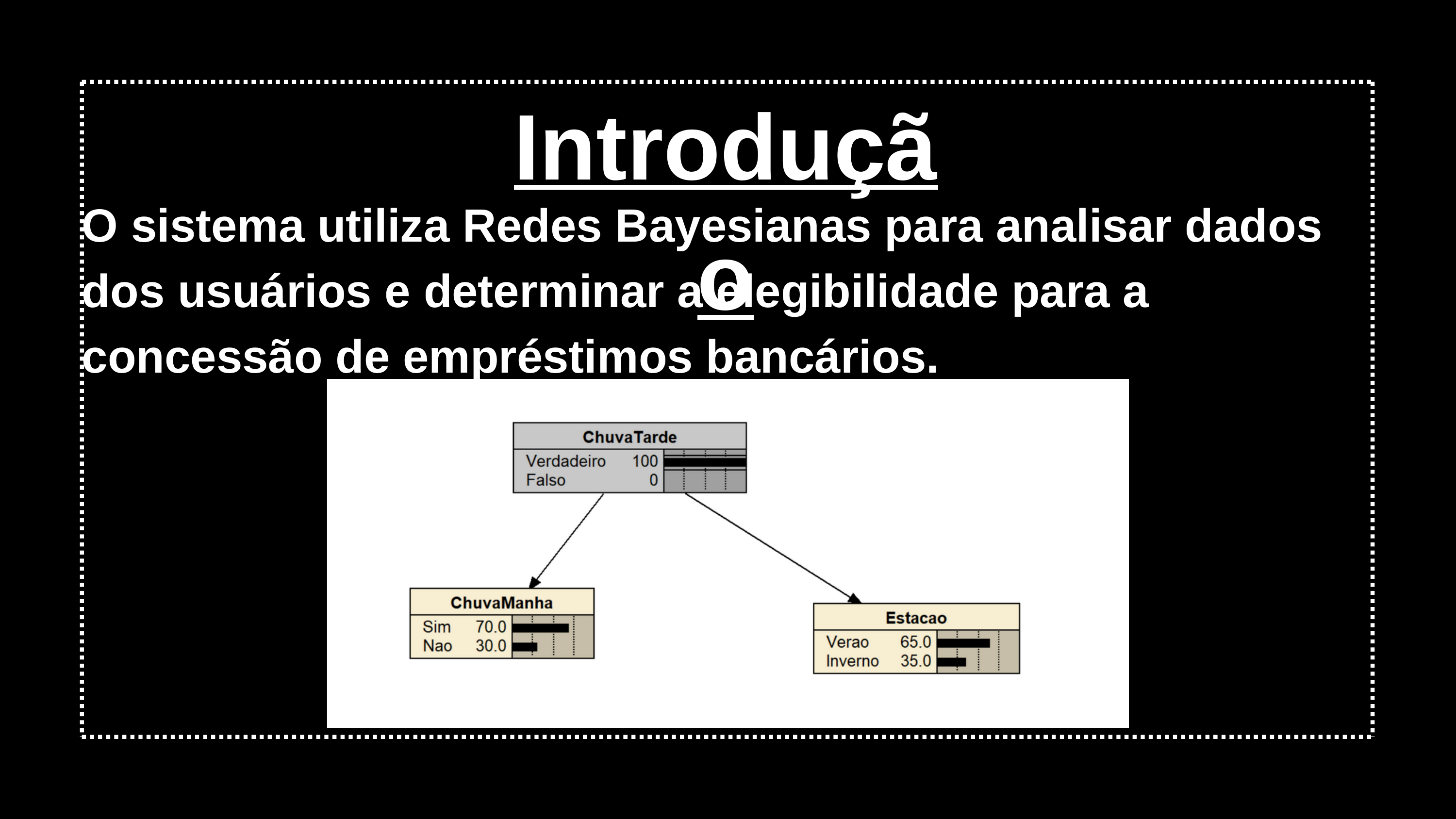

REDES BAYESIANAS
REDES BAYESIANAS

REDES BAYESIANAS
REDES BAYESIANAS

Introdução
O sistema utiliza Redes Bayesianas para analisar dados dos usuários e determinar a elegibilidade para a concessão de empréstimos bancários.